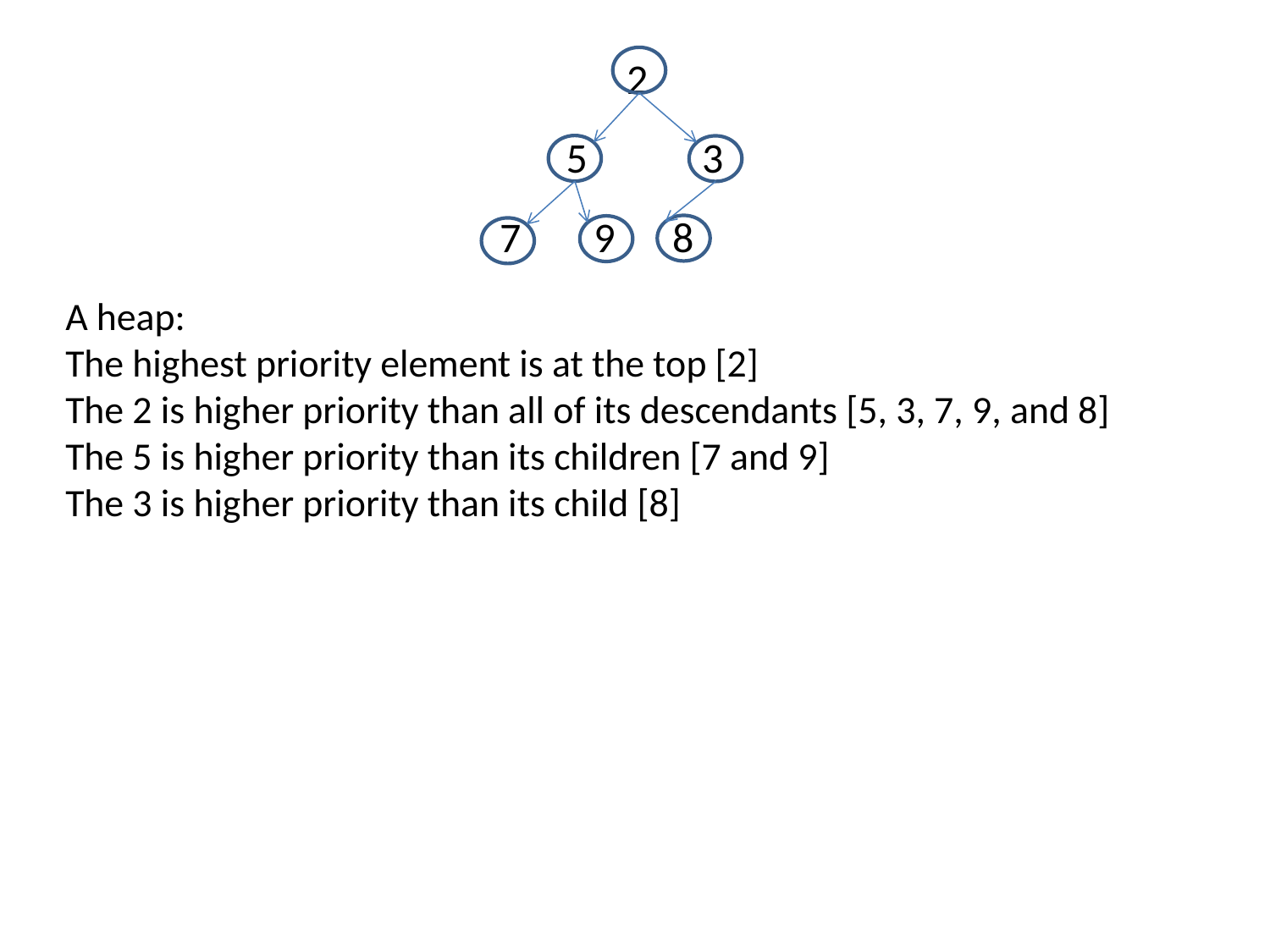

2
       5         3
7      9      8

A heap:
The highest priority element is at the top [2]
The 2 is higher priority than all of its descendants [5, 3, 7, 9, and 8]
The 5 is higher priority than its children [7 and 9]
The 3 is higher priority than its child [8]